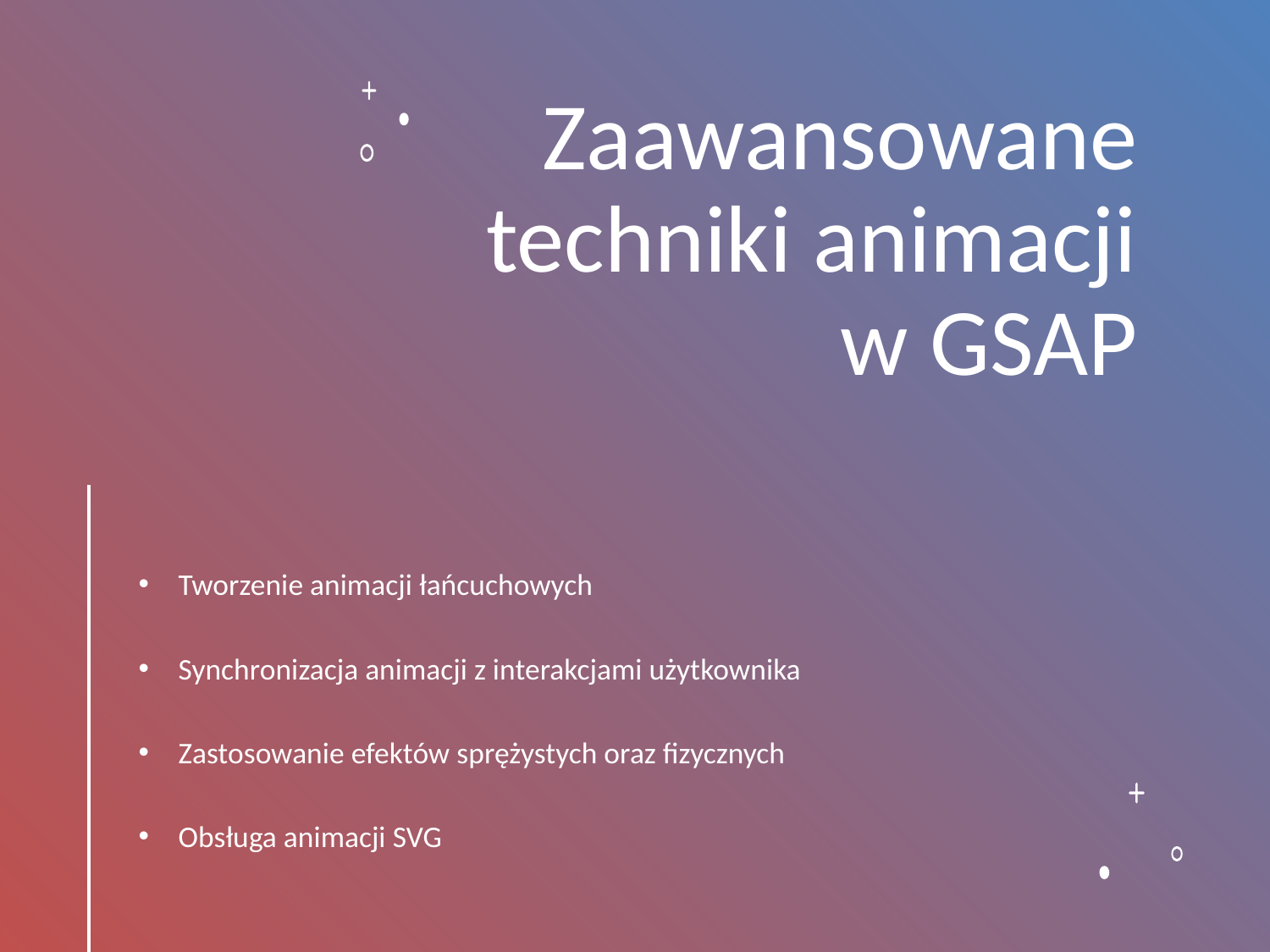

# Zaawansowane techniki animacji w GSAP

Tworzenie animacji łańcuchowych

Synchronizacja animacji z interakcjami użytkownika

Zastosowanie efektów sprężystych oraz fizycznych

Obsługa animacji SVG